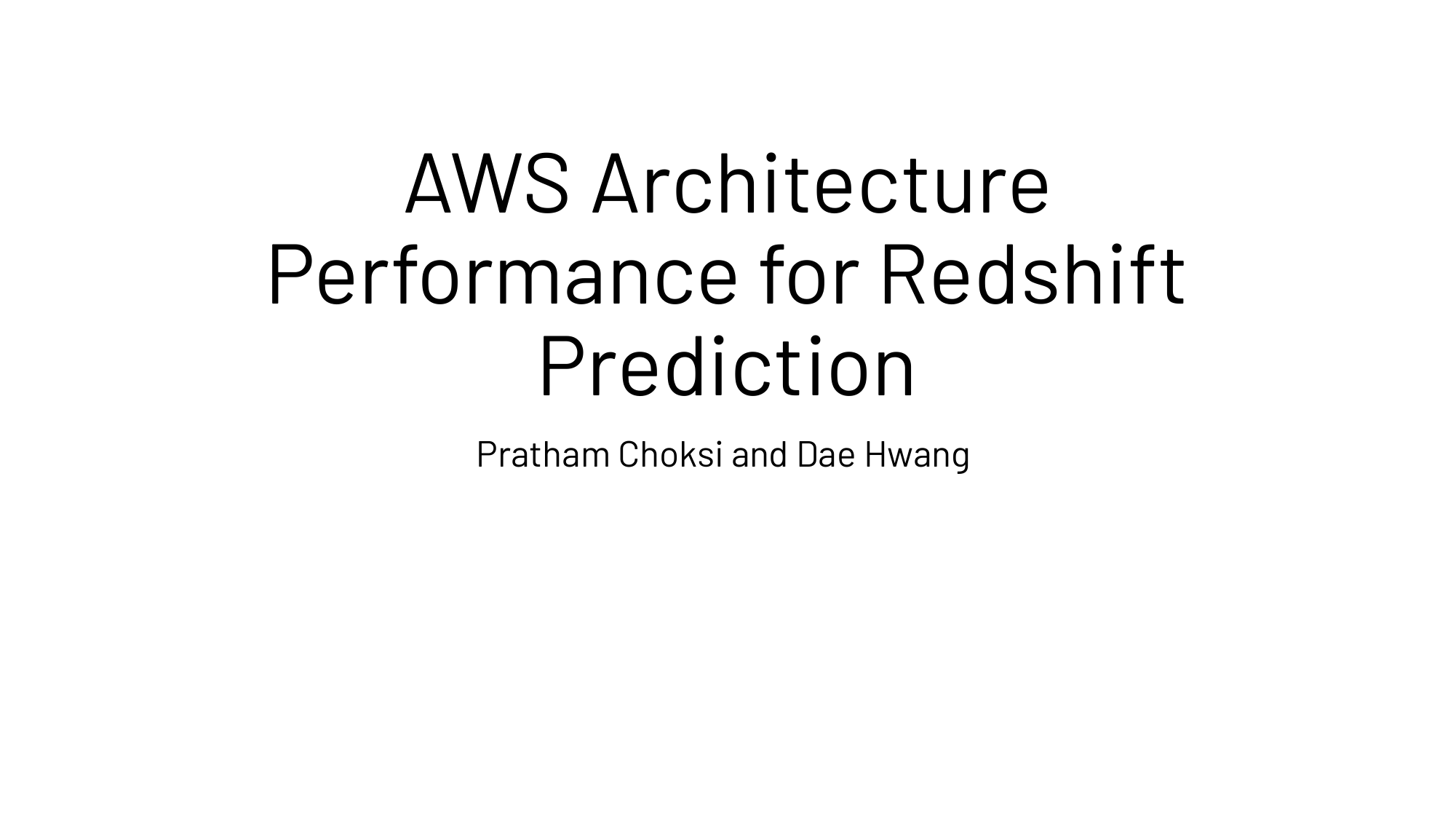

# AWS Architecture Performance for Redshift Prediction
Pratham Choksi and Dae Hwang